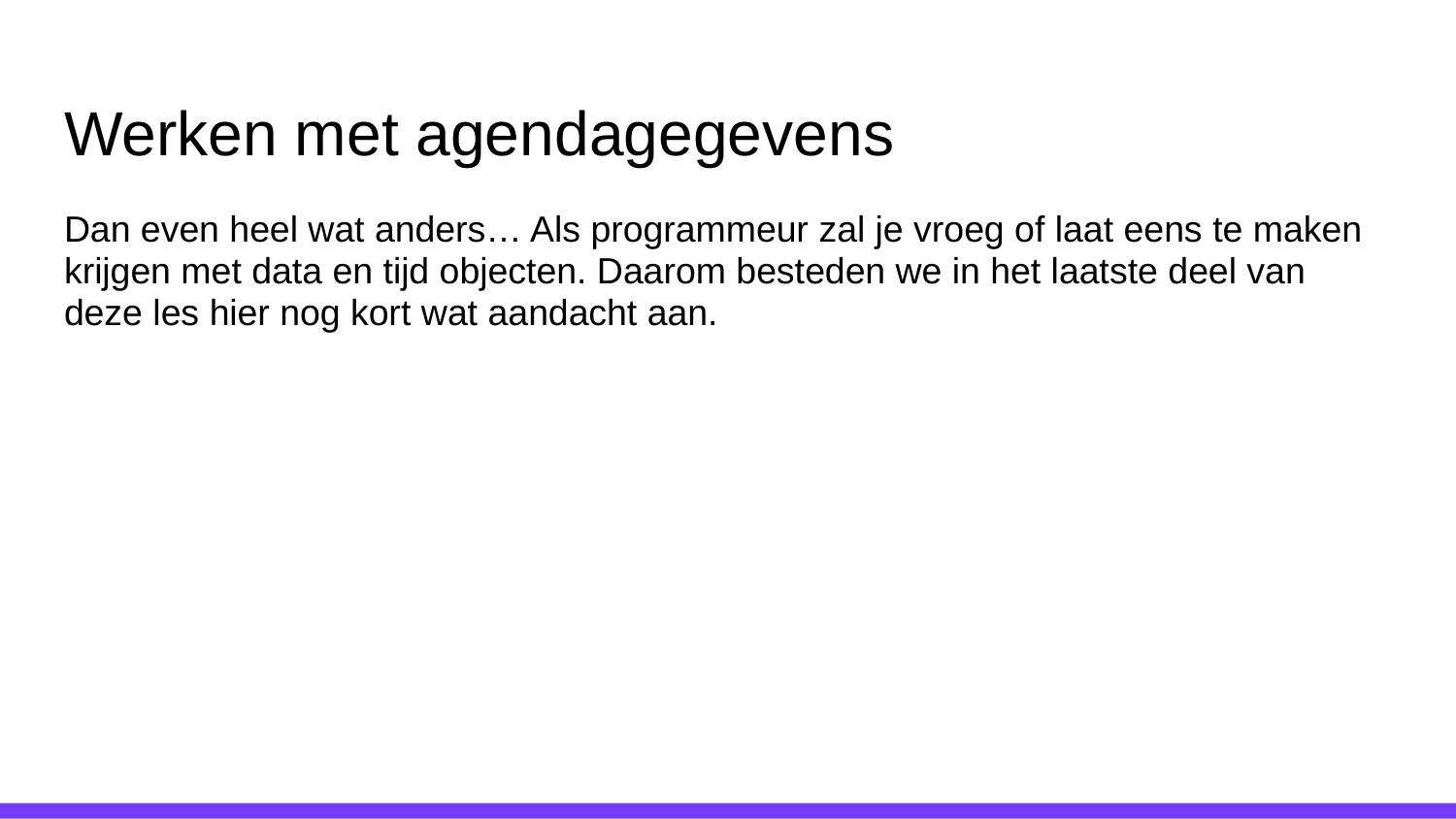

# Werken met agendagegevens
Dan even heel wat anders… Als programmeur zal je vroeg of laat eens te maken krijgen met data en tijd objecten. Daarom besteden we in het laatste deel van deze les hier nog kort wat aandacht aan.